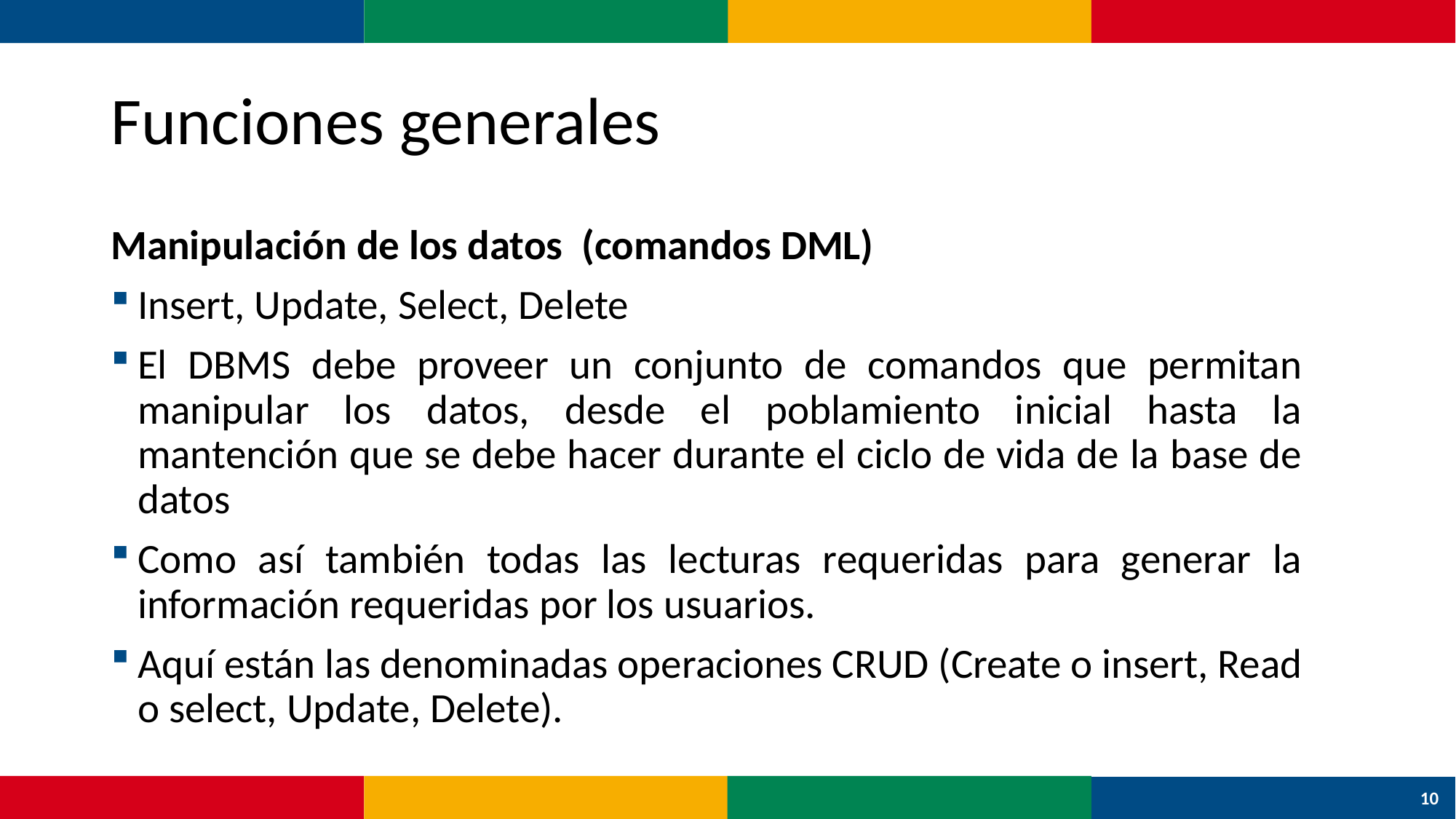

# Funciones generales
Manipulación de los datos  (comandos DML)
Insert, Update, Select, Delete
El DBMS debe proveer un conjunto de comandos que permitan manipular los datos, desde el poblamiento inicial hasta la mantención que se debe hacer durante el ciclo de vida de la base de datos
Como así también todas las lecturas requeridas para generar la información requeridas por los usuarios.
Aquí están las denominadas operaciones CRUD (Create o insert, Read o select, Update, Delete).
10